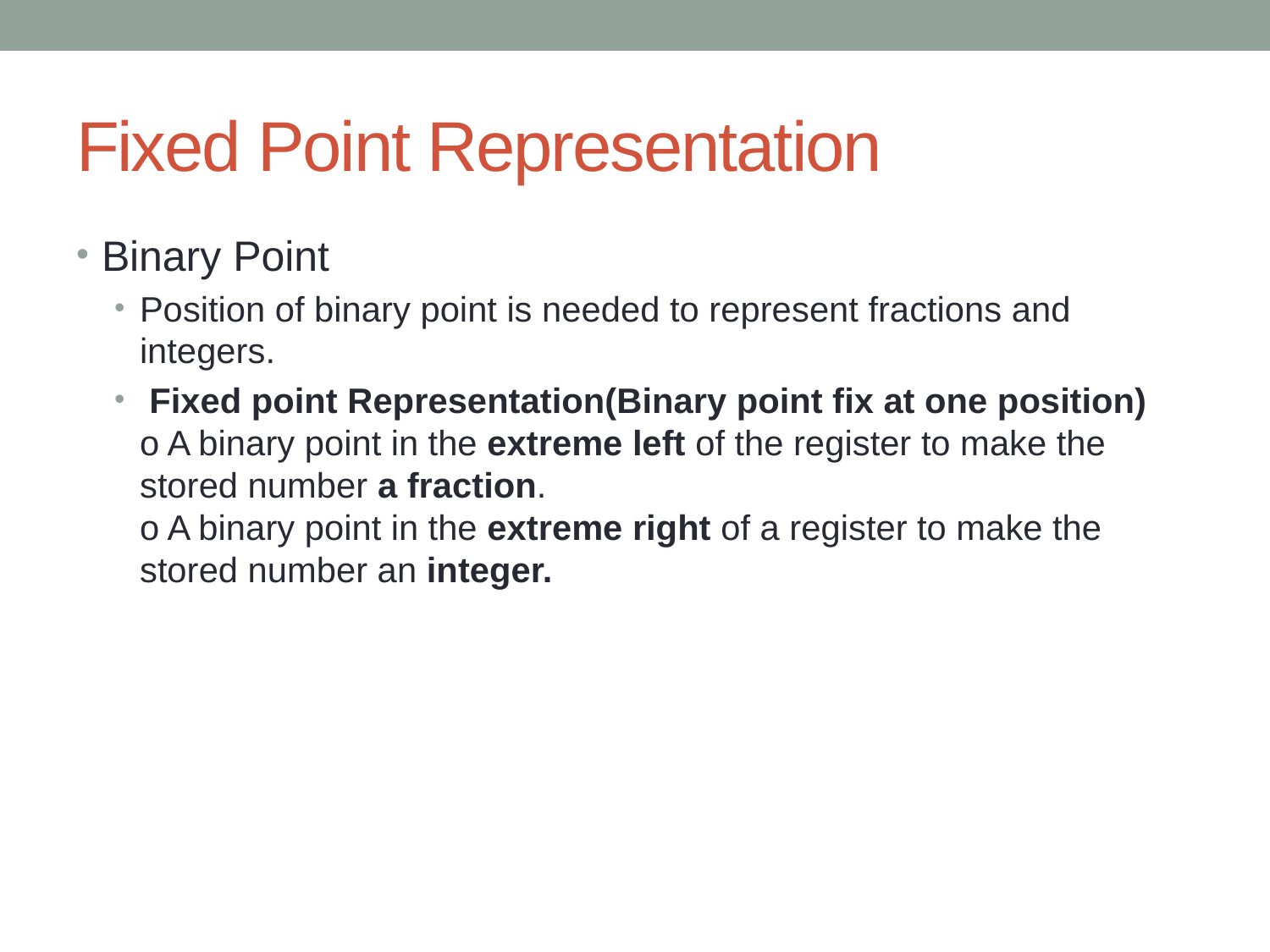

# Fixed Point Representation
Binary Point
Position of binary point is needed to represent fractions and integers.
 Fixed point Representation(Binary point fix at one position)
o A binary point in the extreme left of the register to make the stored number a fraction.
o A binary point in the extreme right of a register to make the stored number an integer.